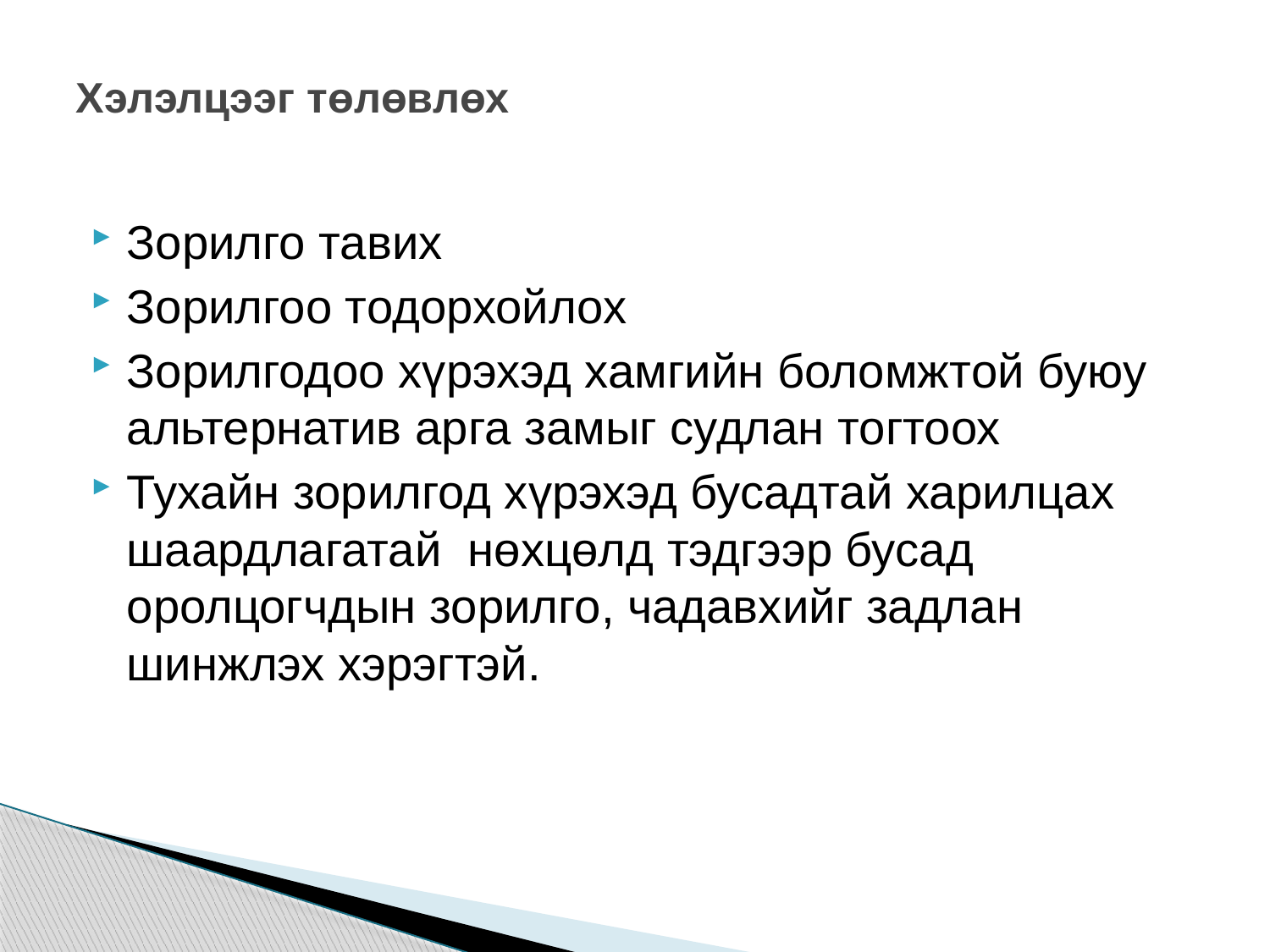

# Хэлэлцээг төлөвлөх
Зорилго тавих
Зорилгоо тодорхойлох
Зорилгодоо хүрэхэд хамгийн боломжтой буюу альтернатив арга замыг судлан тогтоох
Тухайн зорилгод хүрэхэд бусадтай харилцах шаардлагатай  нөхцөлд тэдгээр бусад оролцогчдын зорилго, чадавхийг задлан шинжлэх хэрэгтэй.